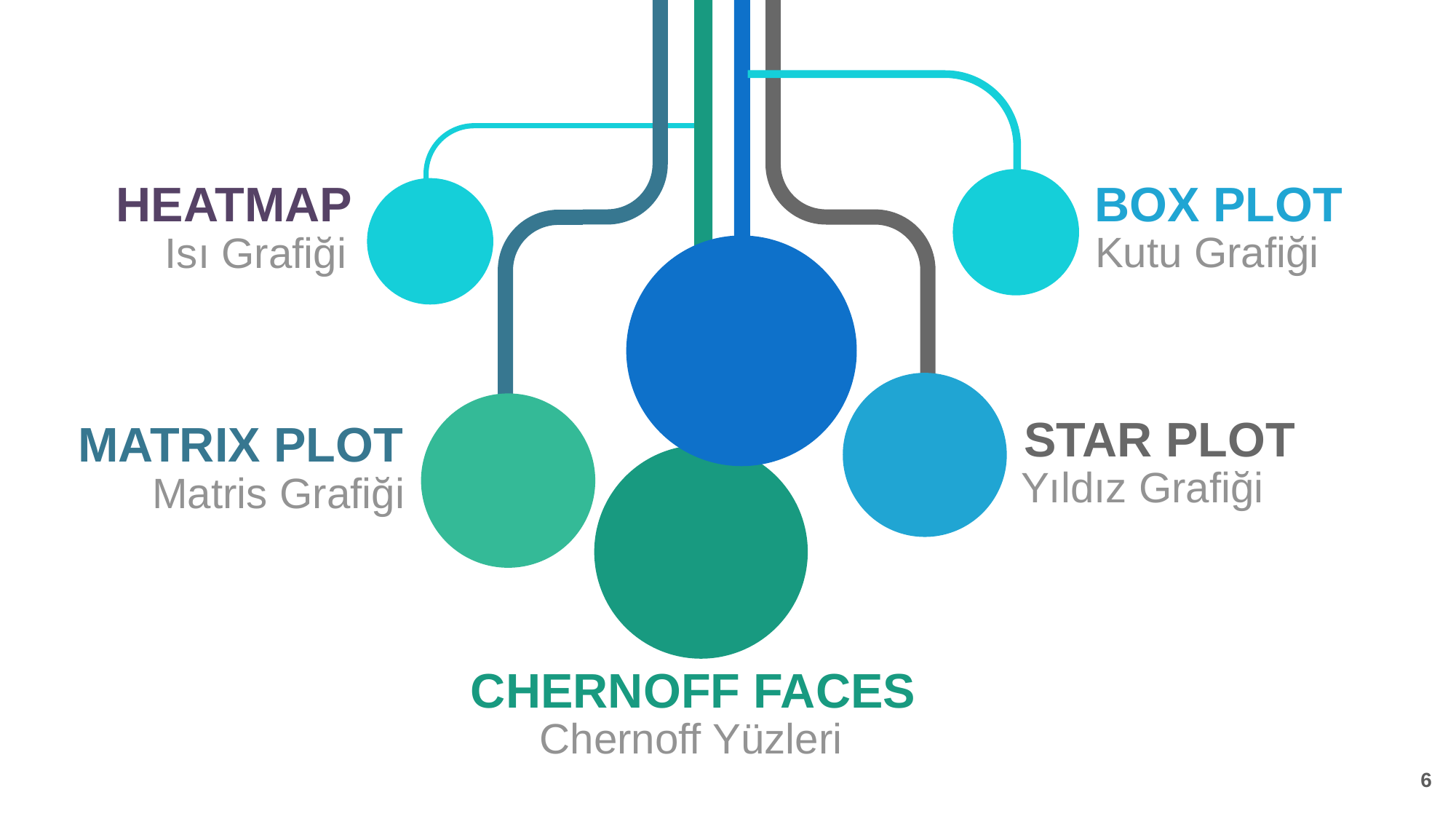

HEATMAP
Isı Grafiği
BOX PLOT
Kutu Grafiği

STAR PLOT
Yıldız Grafiği
MATRIX PLOT
Matris Grafiği

CHERNOFF FACES
Chernoff Yüzleri
6